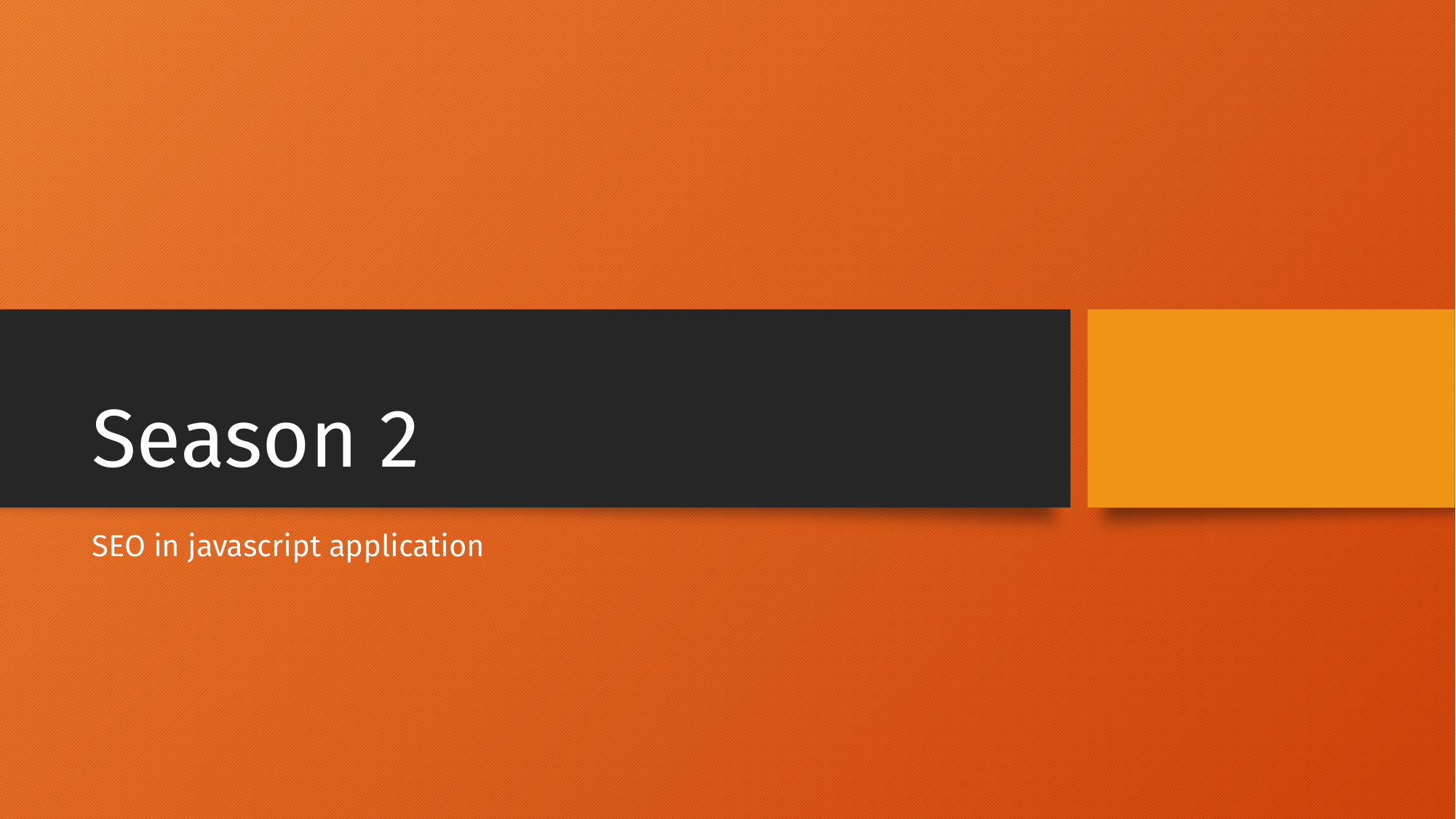

# Season 2
SEO in javascript application